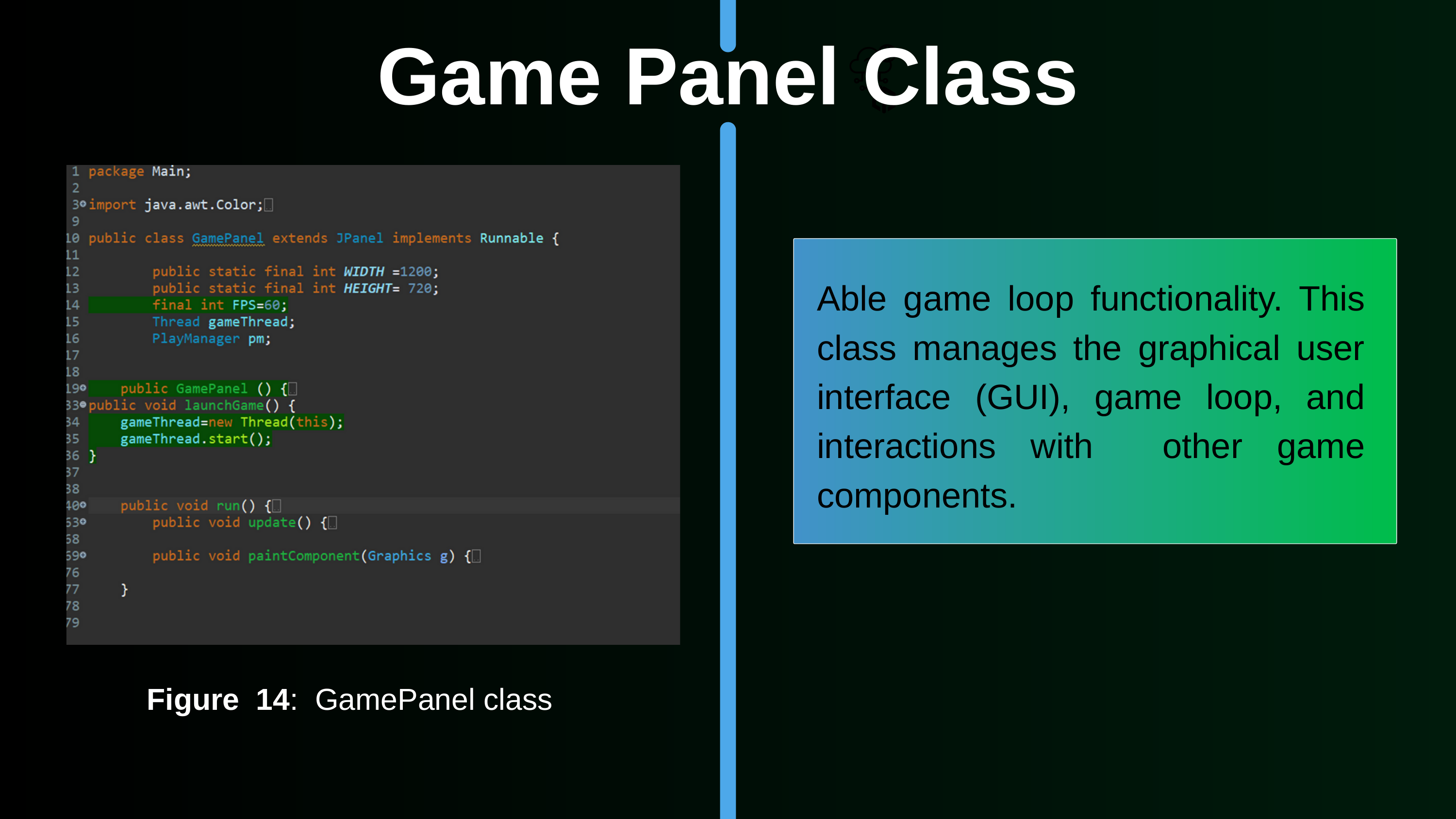

Game Panel Class

Able game loop functionality. This class manages the graphical user interface (GUI), game loop, and interactions with  other game components.

Figure  14:  GamePanel class